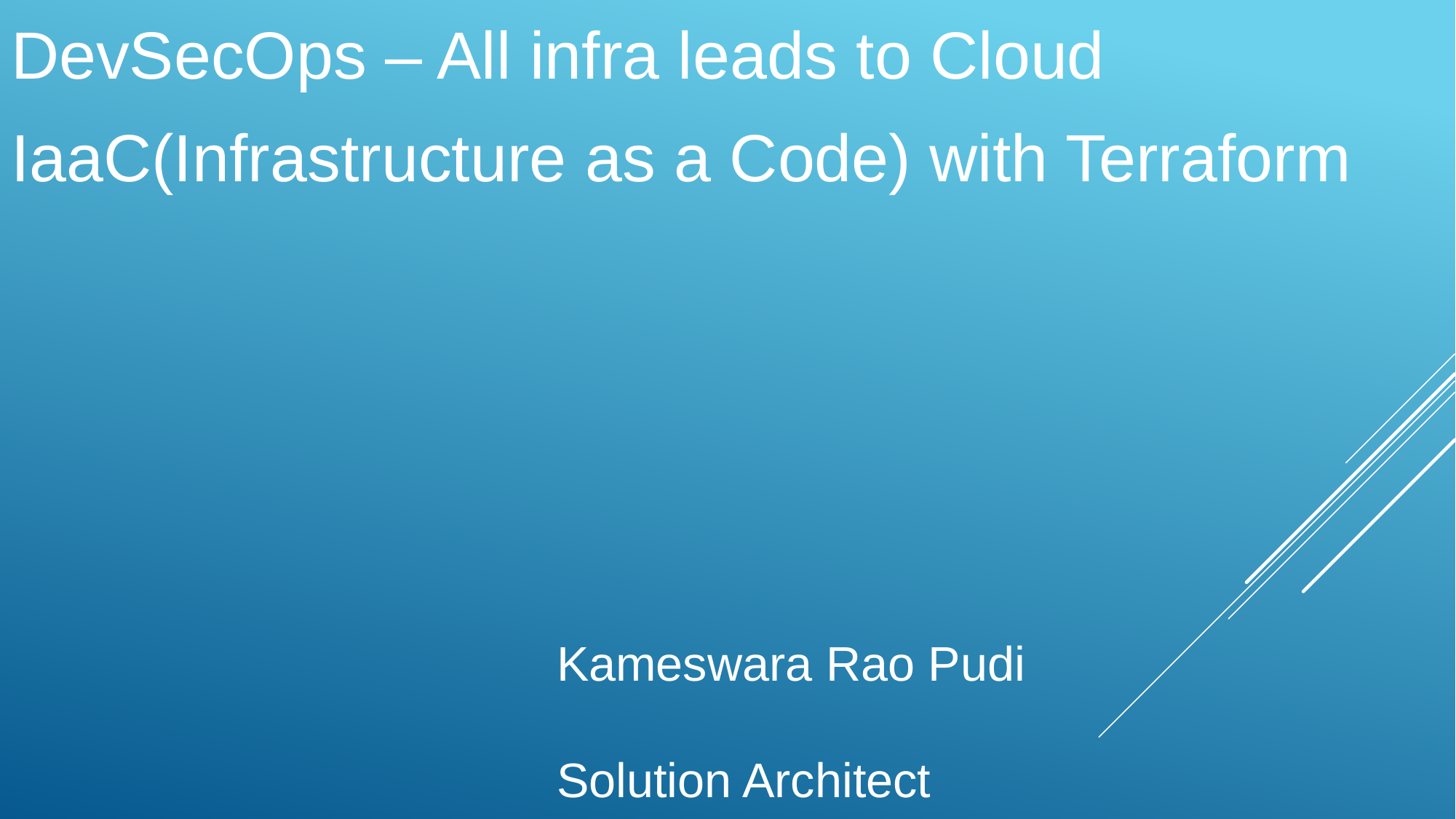

DevSecOps – All infra leads to Cloud
IaaC(Infrastructure as a Code) with Terraform

																		Kameswara Rao Pudi
																		Solution Architect